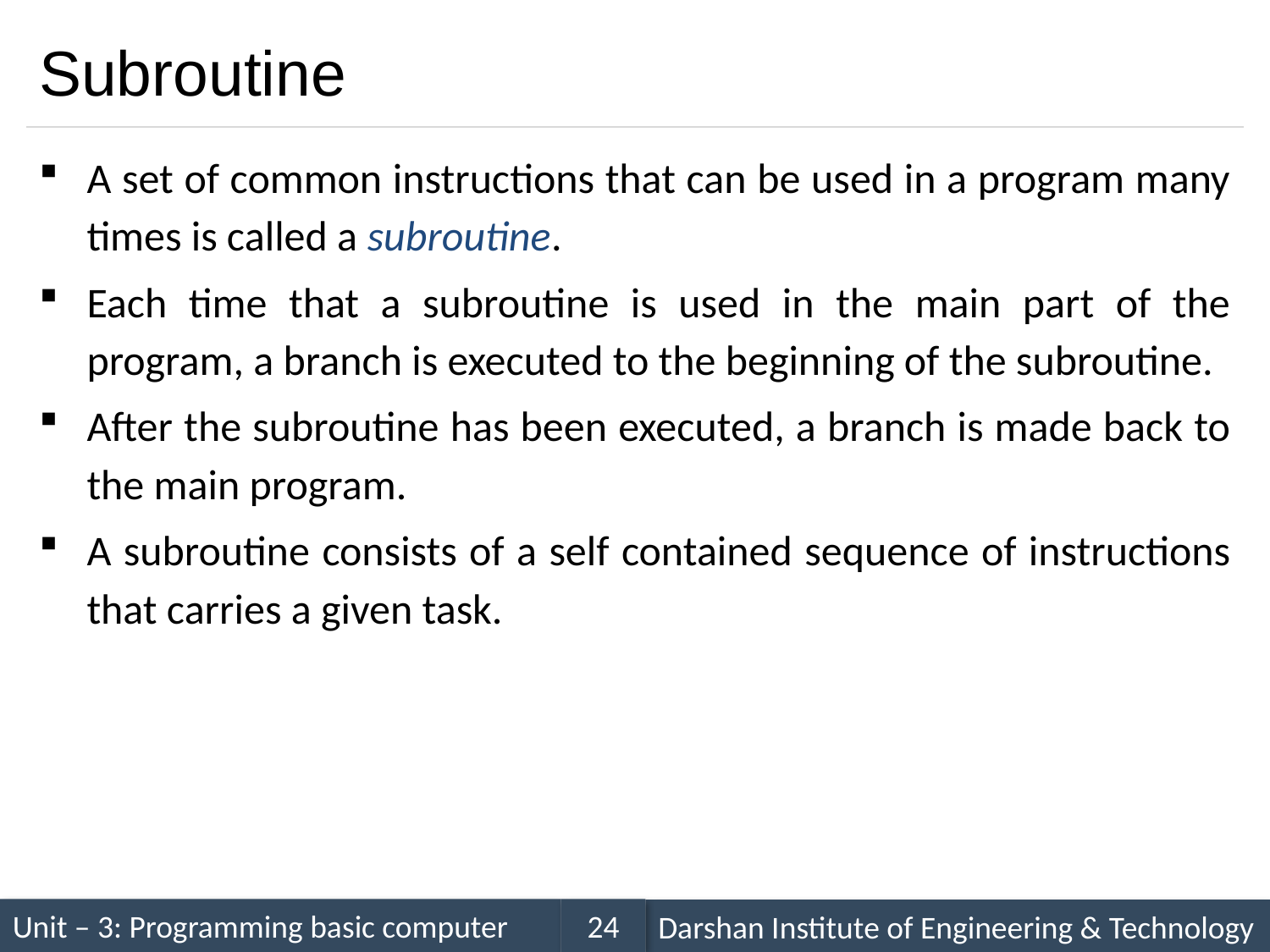

# Subroutine
A set of common instructions that can be used in a program many times is called a subroutine.
Each time that a subroutine is used in the main part of the program, a branch is executed to the beginning of the subroutine.
After the subroutine has been executed, a branch is made back to the main program.
A subroutine consists of a self contained sequence of instructions that carries a given task.